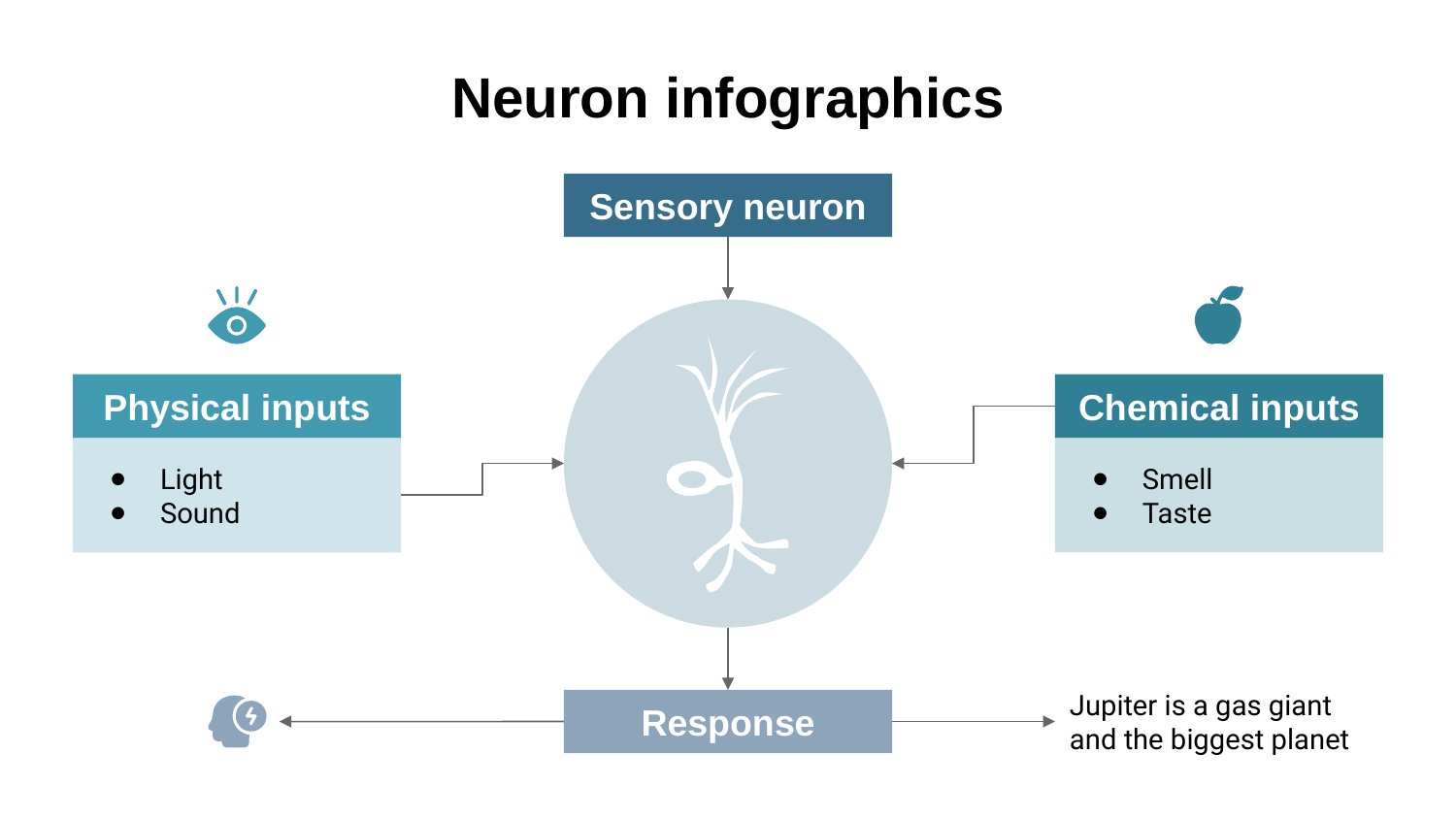

# Neuron infographics
Sensory neuron

Physical inputs
Light
Sound
Chemical inputs
Smell
Taste

Jupiter is a gas giant and the biggest planet
Response